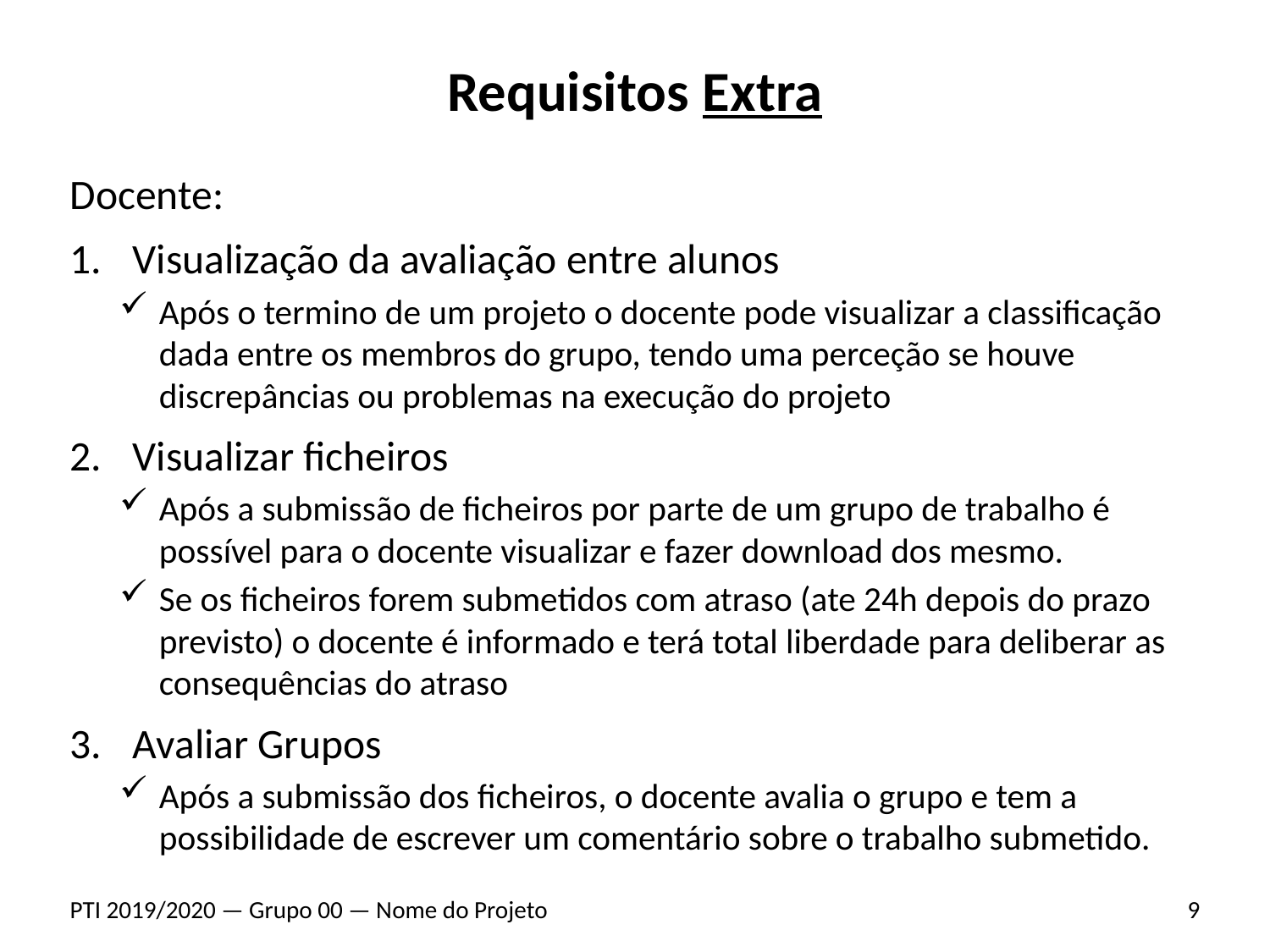

# Requisitos Extra
Docente:
Visualização da avaliação entre alunos
Após o termino de um projeto o docente pode visualizar a classificação dada entre os membros do grupo, tendo uma perceção se houve discrepâncias ou problemas na execução do projeto
Visualizar ficheiros
Após a submissão de ficheiros por parte de um grupo de trabalho é possível para o docente visualizar e fazer download dos mesmo.
Se os ficheiros forem submetidos com atraso (ate 24h depois do prazo previsto) o docente é informado e terá total liberdade para deliberar as consequências do atraso
Avaliar Grupos
Após a submissão dos ficheiros, o docente avalia o grupo e tem a possibilidade de escrever um comentário sobre o trabalho submetido.

PTI 2019/2020 — Grupo 00 — Nome do Projeto
9